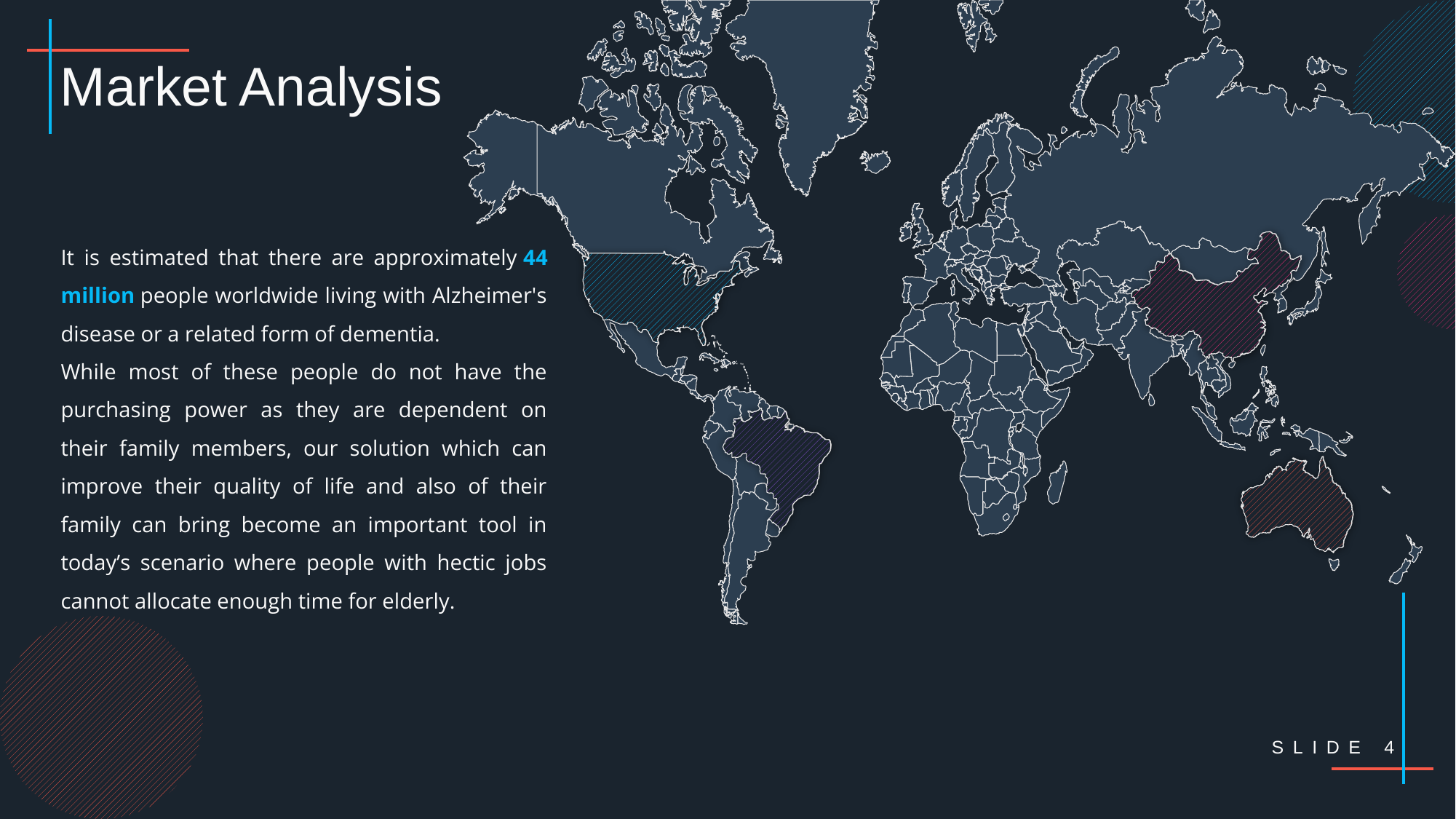

Market Analysis
It is estimated that there are approximately 44 million people worldwide living with Alzheimer's disease or a related form of dementia.
While most of these people do not have the purchasing power as they are dependent on their family members, our solution which can improve their quality of life and also of their family can bring become an important tool in today’s scenario where people with hectic jobs cannot allocate enough time for elderly.